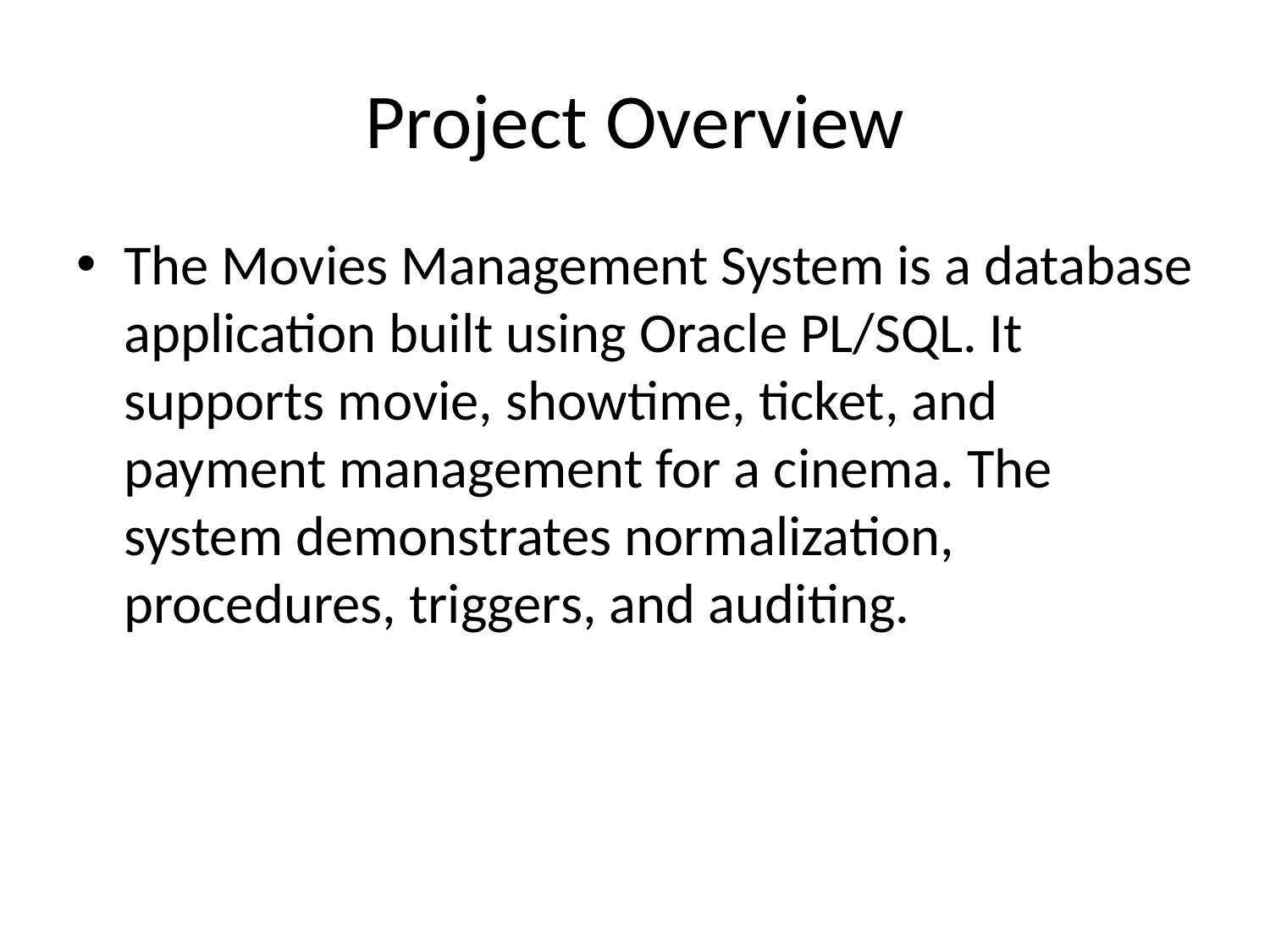

# Project Overview
The Movies Management System is a database application built using Oracle PL/SQL. It supports movie, showtime, ticket, and payment management for a cinema. The system demonstrates normalization, procedures, triggers, and auditing.